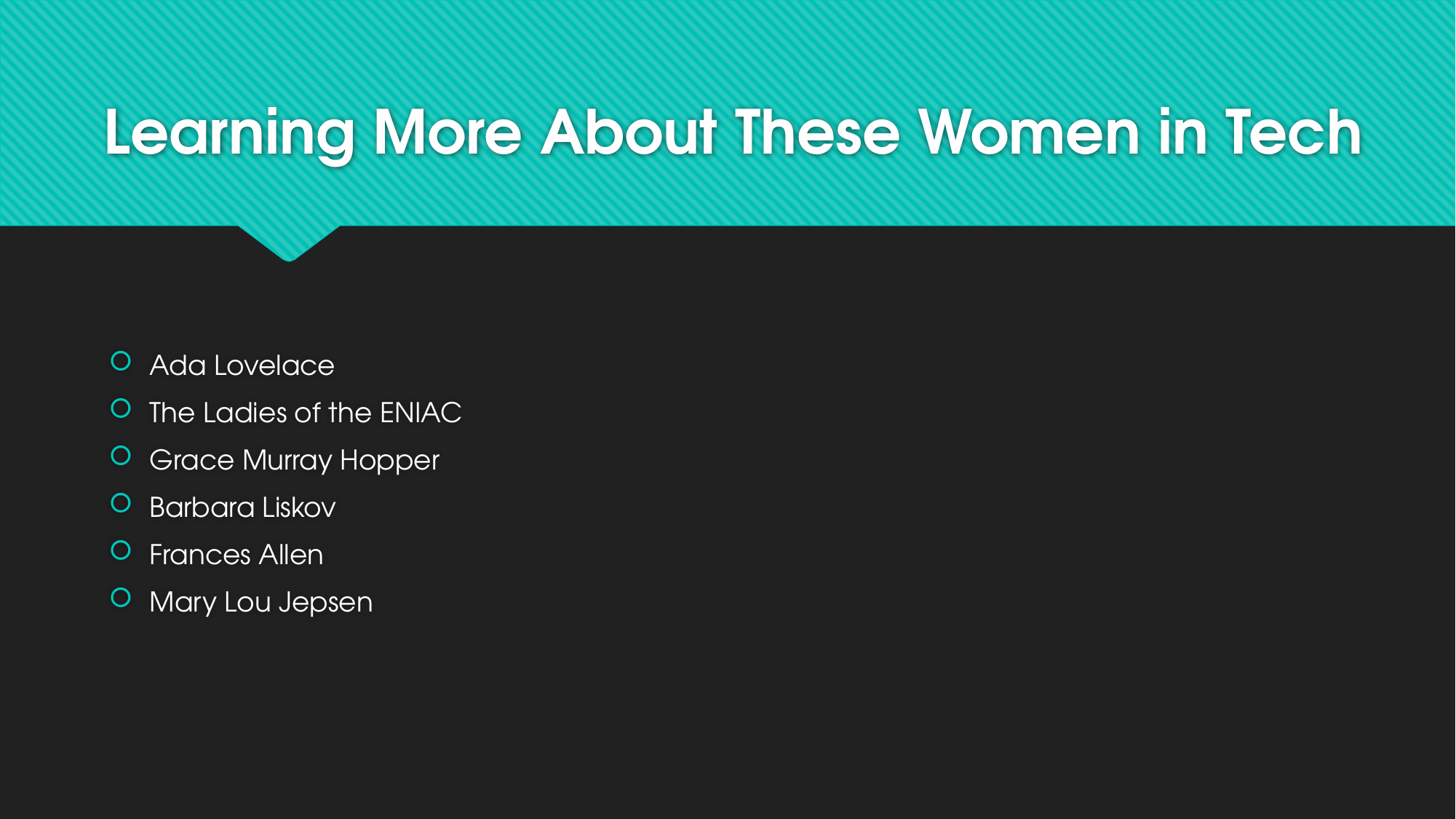

# Learning More About These Women in Tech
Ada Lovelace
The Ladies of the ENIAC
Grace Murray Hopper
Barbara Liskov
Frances Allen
Mary Lou Jepsen